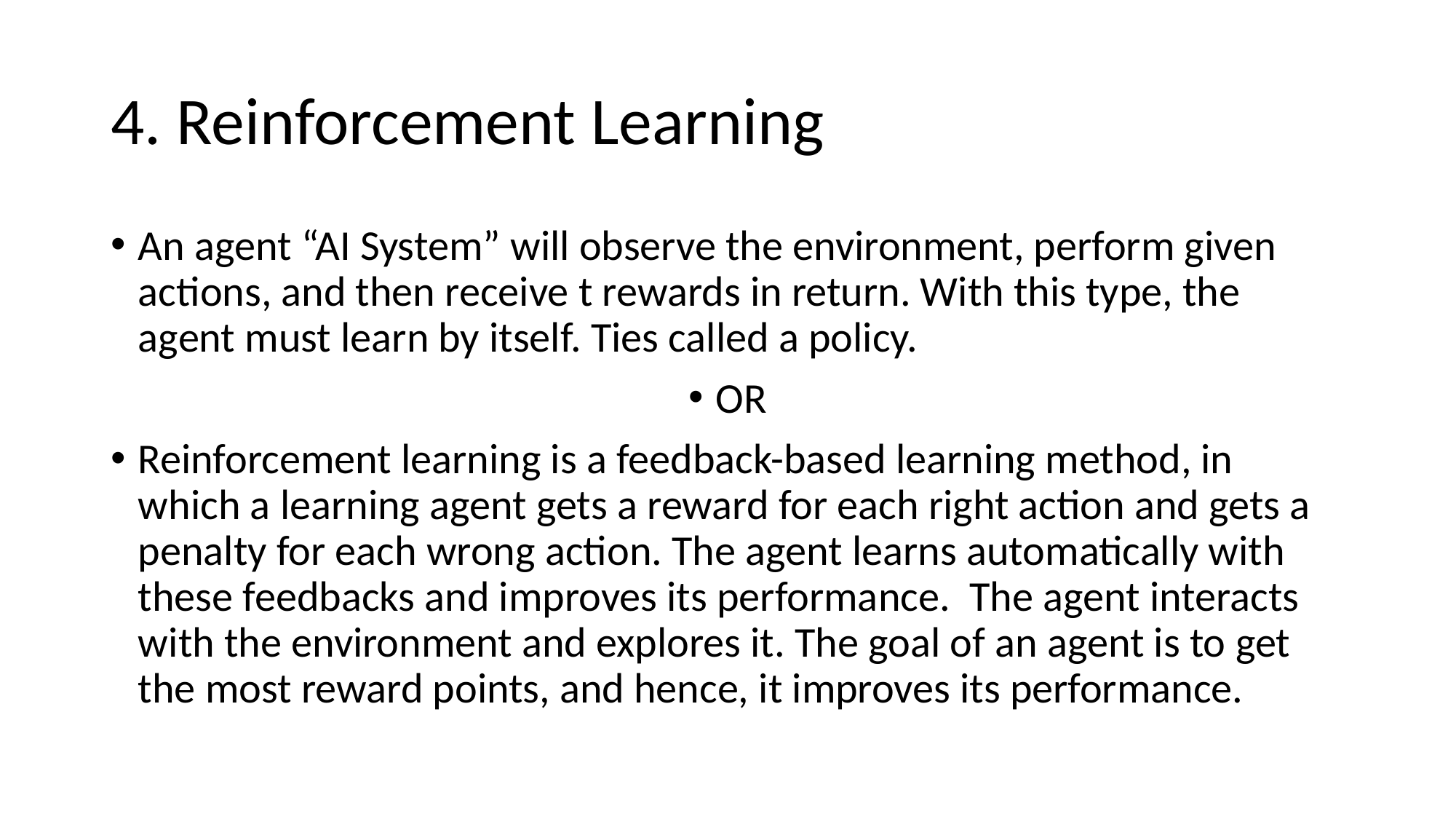

# 4. Reinforcement Learning
An agent “AI System” will observe the environment, perform given actions, and then receive t rewards in return. With this type, the agent must learn by itself. Ties called a policy.
OR
Reinforcement learning is a feedback-based learning method, in which a learning agent gets a reward for each right action and gets a penalty for each wrong action. The agent learns automatically with these feedbacks and improves its performance.  The agent interacts with the environment and explores it. The goal of an agent is to get the most reward points, and hence, it improves its performance.